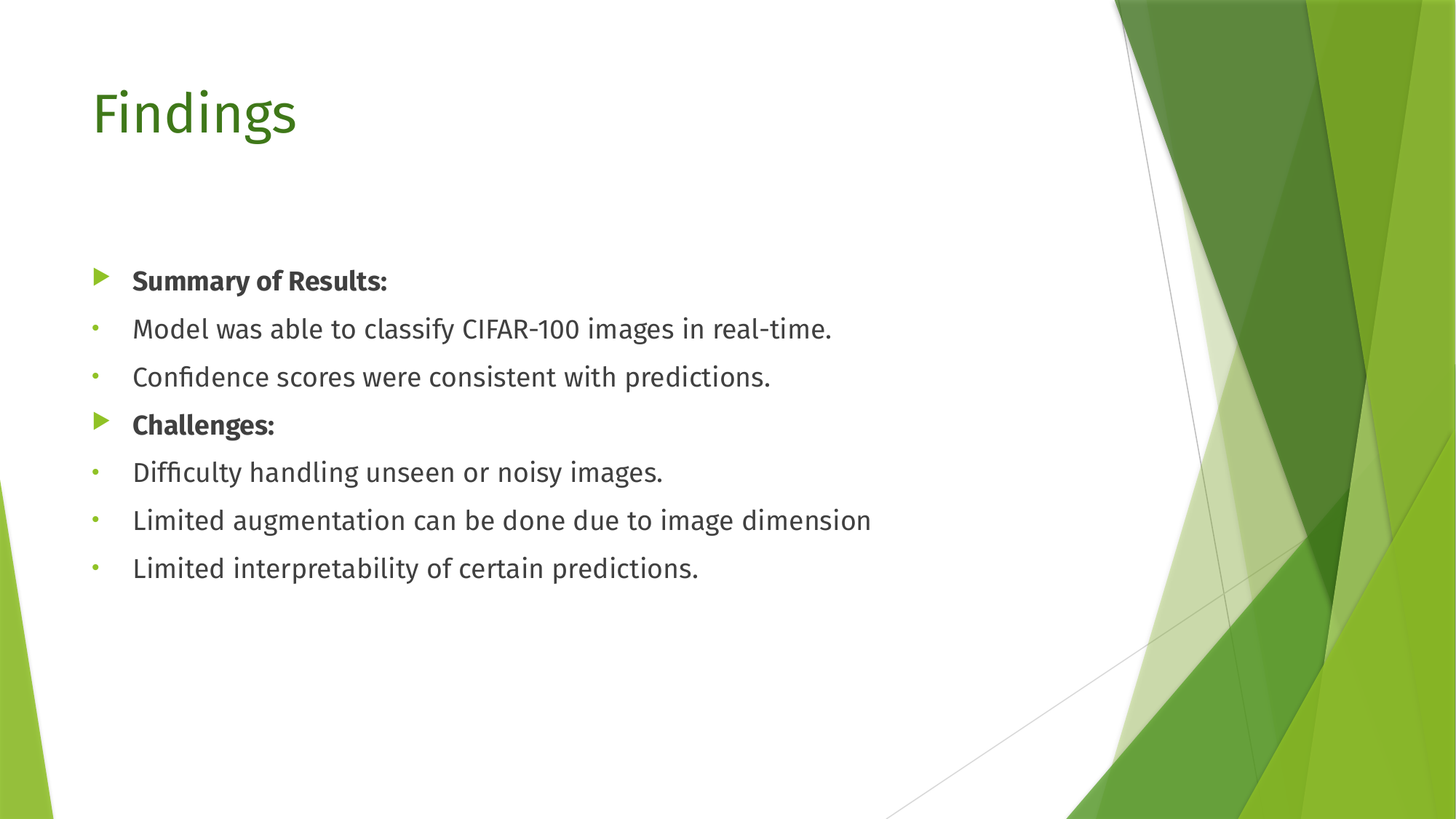

# Findings
Summary of Results:
Model was able to classify CIFAR-100 images in real-time.
Confidence scores were consistent with predictions.
Challenges:
Difficulty handling unseen or noisy images.
Limited augmentation can be done due to image dimension
Limited interpretability of certain predictions.